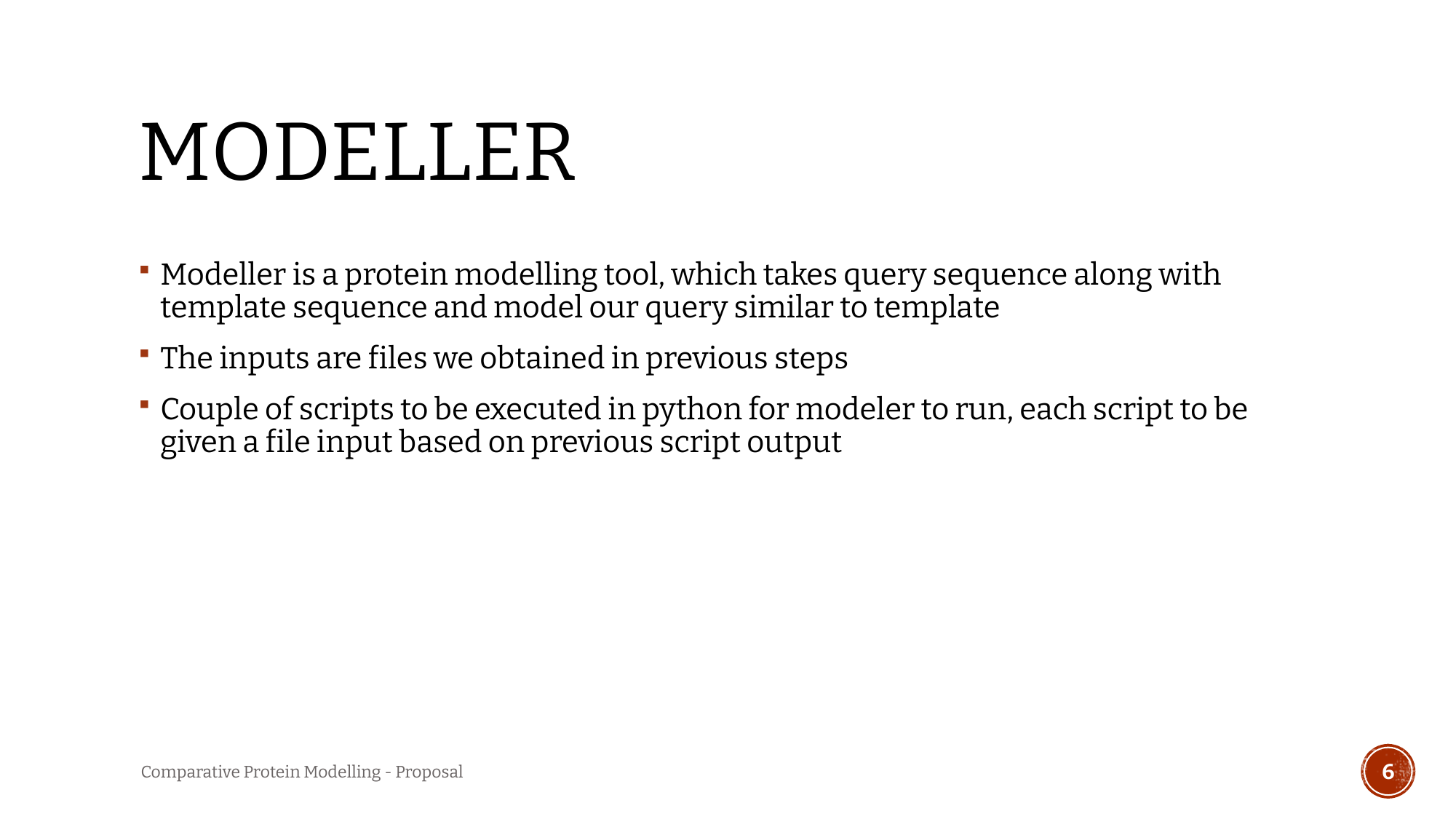

# Modeller
Modeller is a protein modelling tool, which takes query sequence along with template sequence and model our query similar to template
The inputs are files we obtained in previous steps
Couple of scripts to be executed in python for modeler to run, each script to be given a file input based on previous script output
Comparative Protein Modelling - Proposal
6